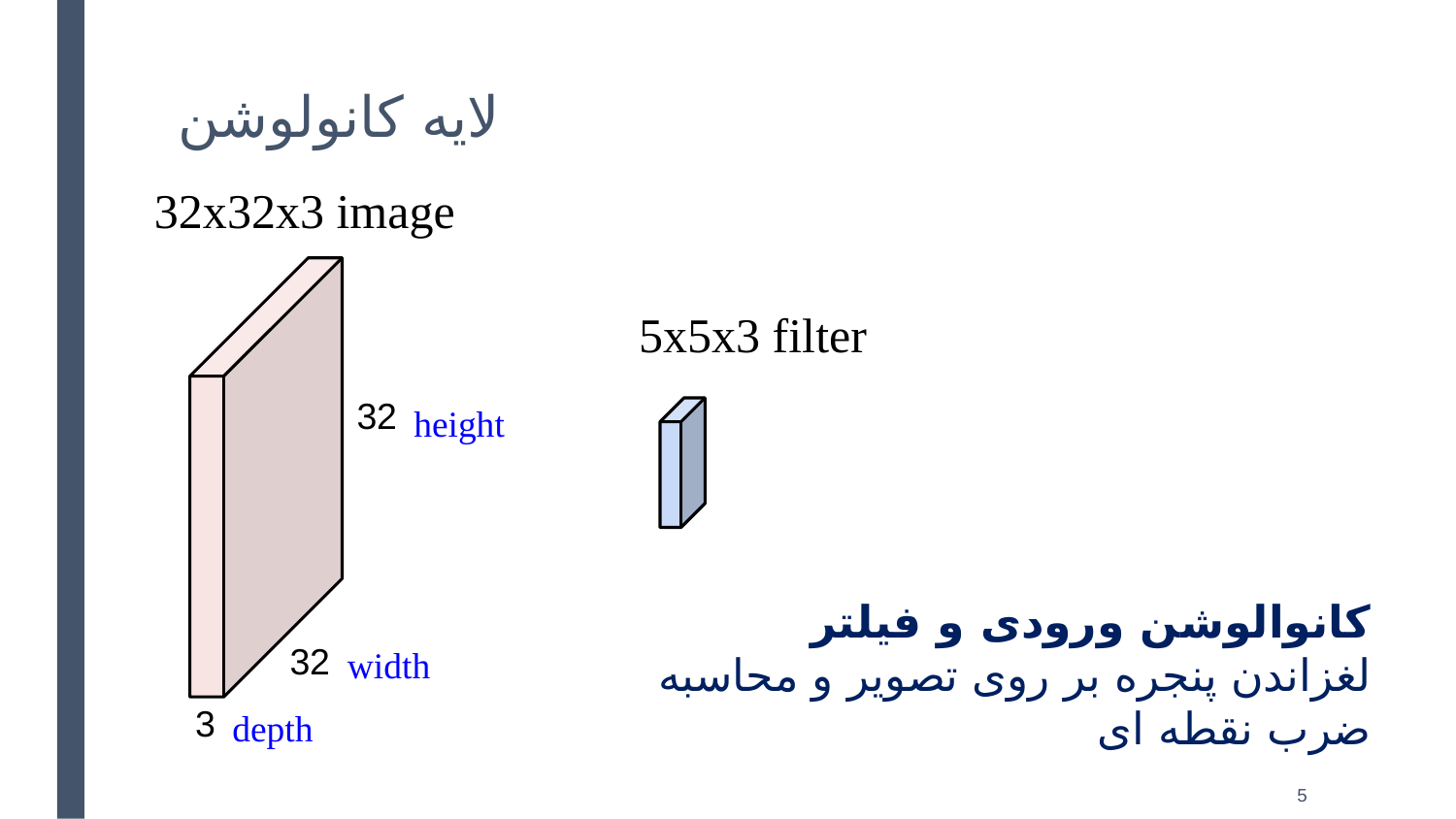

# لایه کانولوشن
32x32x3 image

5x5x3 filter
32
height

کانوالوشن ورودی و فیلتر
لغزاندن پنجره بر روی تصویر و محاسبه ضرب نقطه ای
32
width
3
depth
5